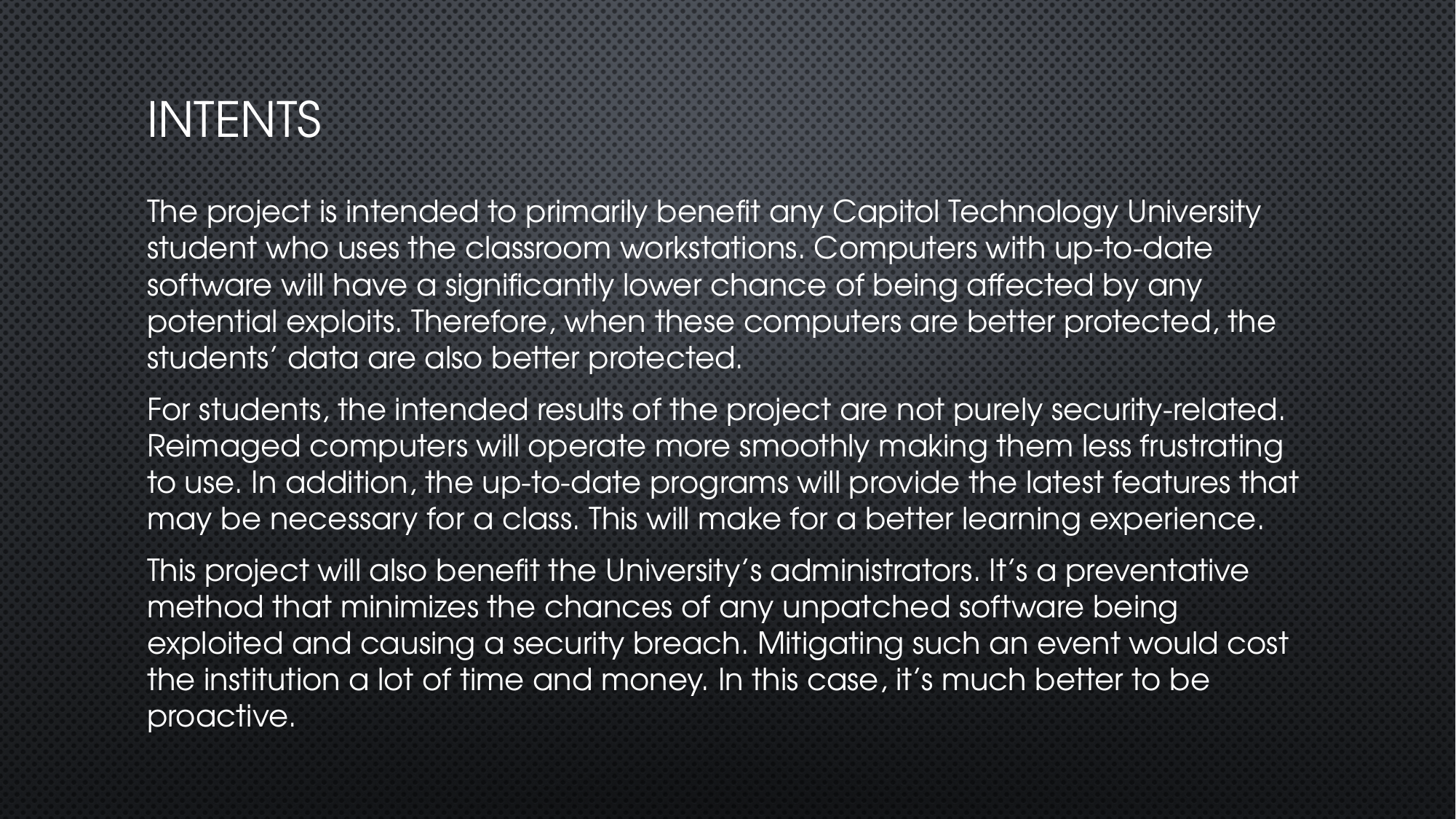

# Intents
The project is intended to primarily benefit any Capitol Technology University student who uses the classroom workstations. Computers with up-to-date software will have a significantly lower chance of being affected by any potential exploits. Therefore, when these computers are better protected, the students’ data are also better protected.
For students, the intended results of the project are not purely security-related. Reimaged computers will operate more smoothly making them less frustrating to use. In addition, the up-to-date programs will provide the latest features that may be necessary for a class. This will make for a better learning experience.
This project will also benefit the University’s administrators. It’s a preventative method that minimizes the chances of any unpatched software being exploited and causing a security breach. Mitigating such an event would cost the institution a lot of time and money. In this case, it’s much better to be proactive.